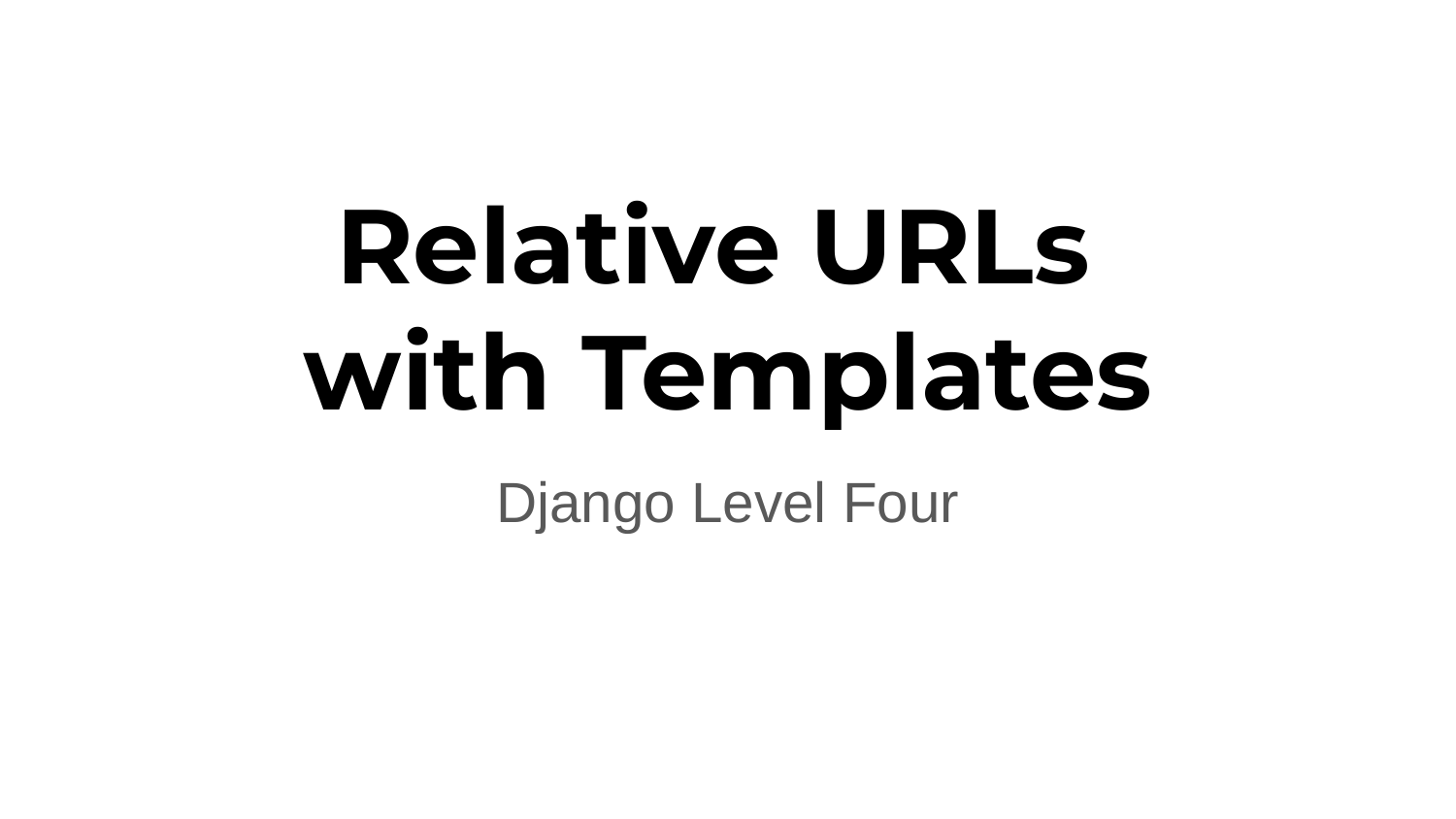

# Relative URLs
with Templates
Django Level Four